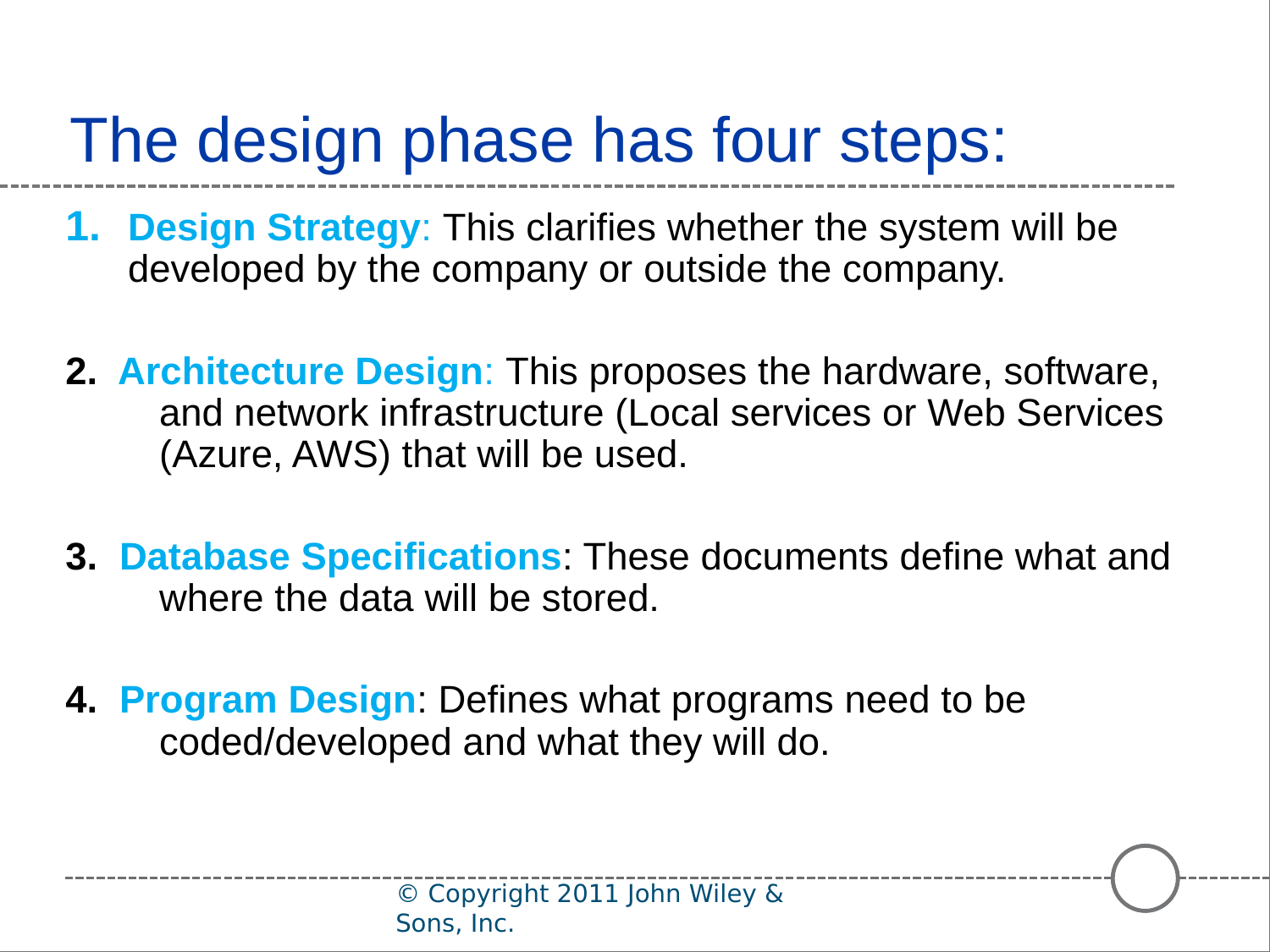

# The design phase has four steps:
Design Strategy: This clarifies whether the system will be developed by the company or outside the company.

2.  Architecture Design: This proposes the hardware, software, and network infrastructure (Local services or Web Services (Azure, AWS) that will be used.

3.  Database Specifications: These documents define what and where the data will be stored.

4.  Program Design: Defines what programs need to be coded/developed and what they will do.

© Copyright 2011 John Wiley & Sons, Inc.